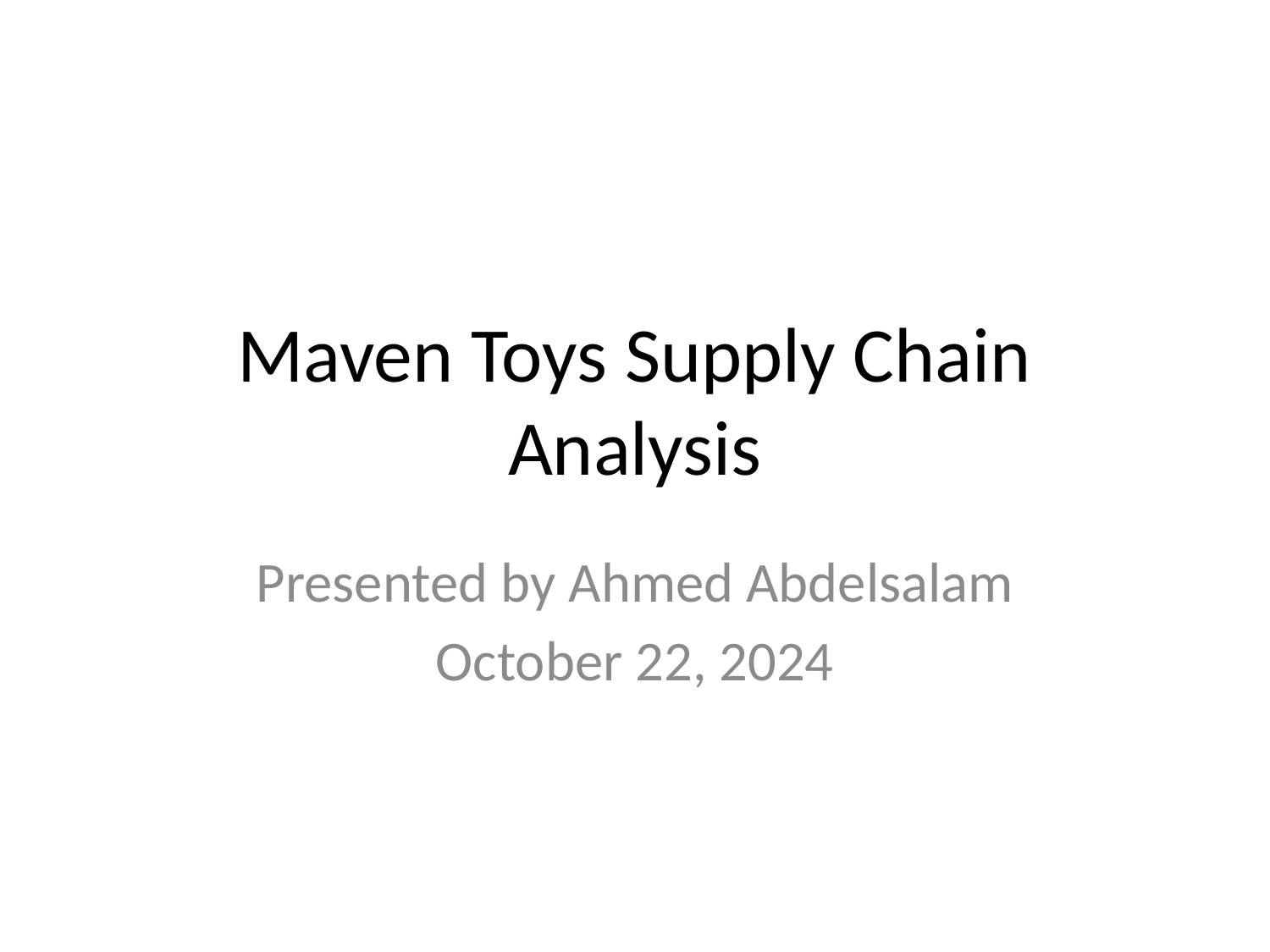

# Maven Toys Supply Chain Analysis
Presented by Ahmed Abdelsalam
October 22, 2024